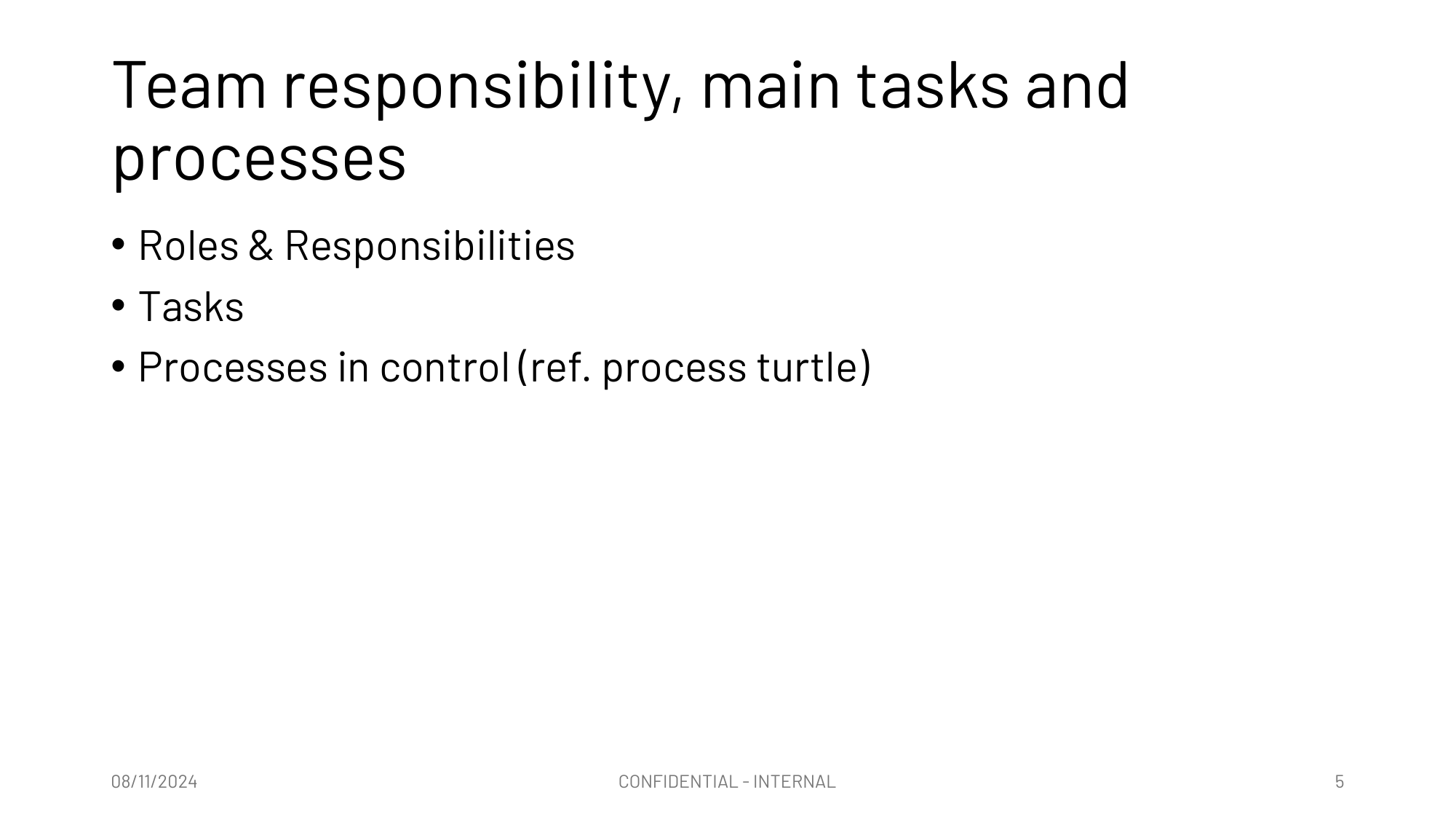

# Team responsibility, main tasks and processes
Roles & Responsibilities
Tasks
Processes in control (ref. process turtle)
08/11/2024
CONFIDENTIAL - INTERNAL
5